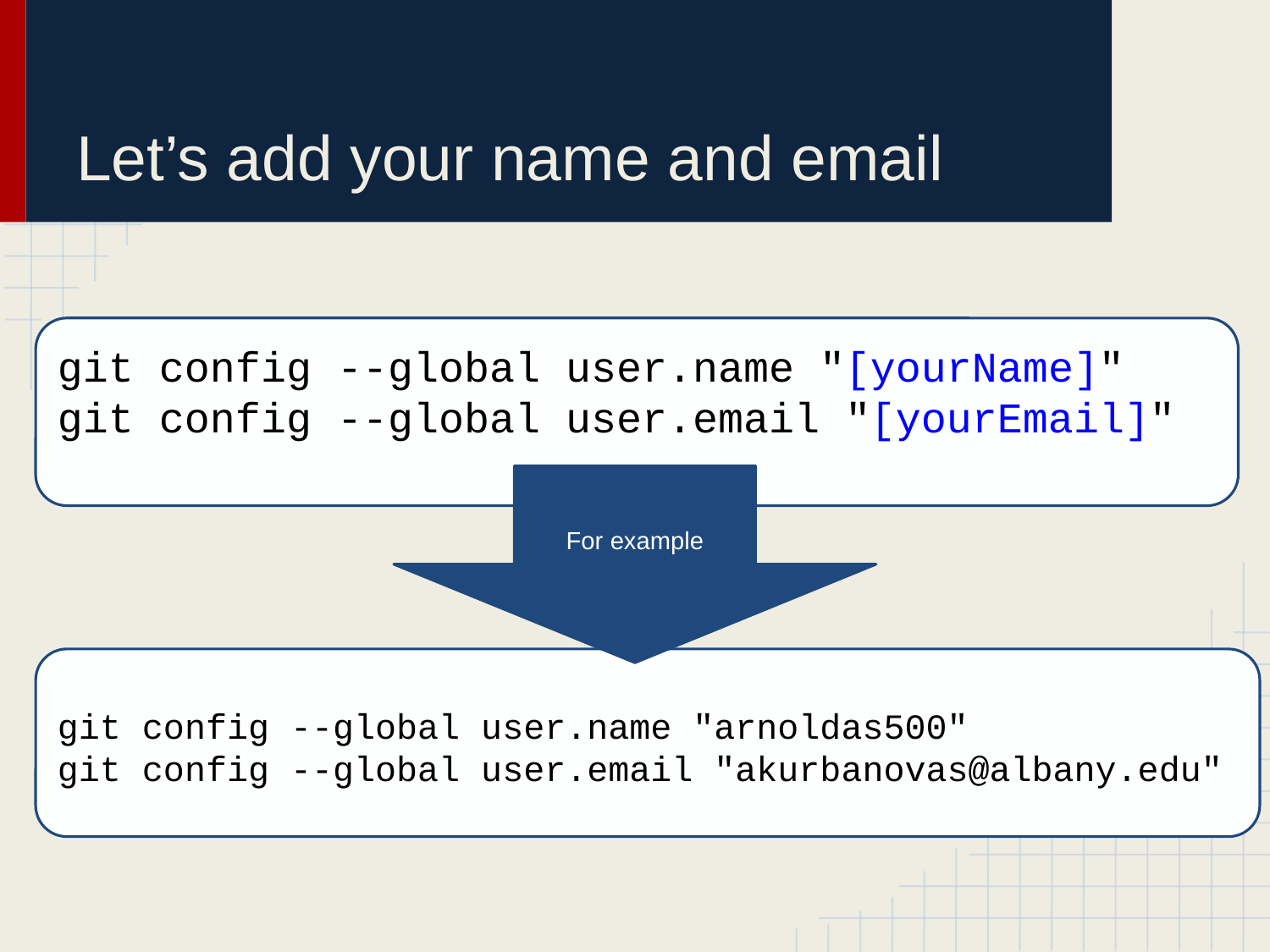

# Let’s add your name and email
git config --global user.name "[yourName]"
git config --global user.email "[yourEmail]"

For example

git config --global user.name "arnoldas500"
git config --global user.email "akurbanovas@albany.edu"